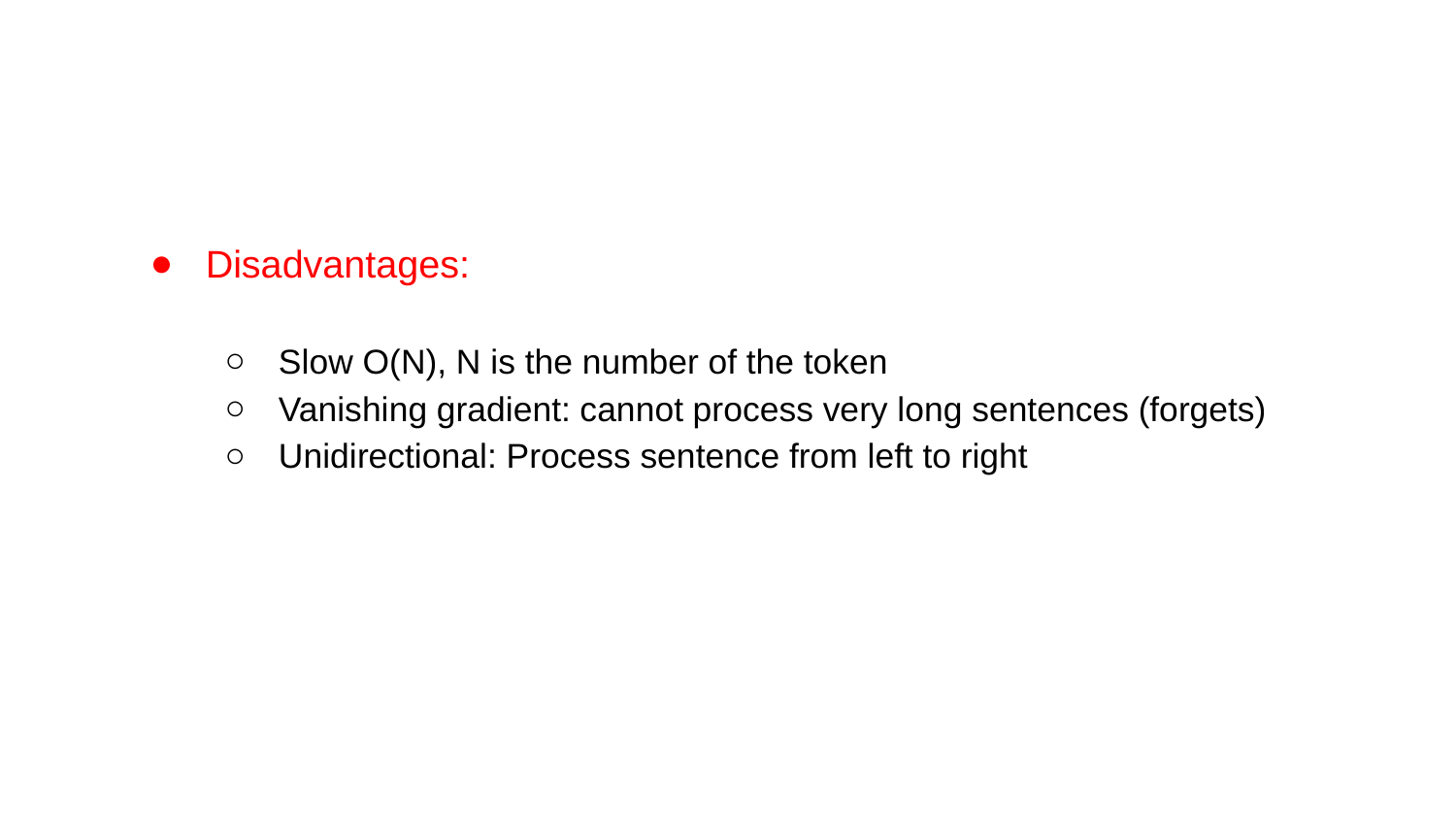

Disadvantages:

Slow O(N), N is the number of the token
Vanishing gradient: cannot process very long sentences (forgets)
Unidirectional: Process sentence from left to right